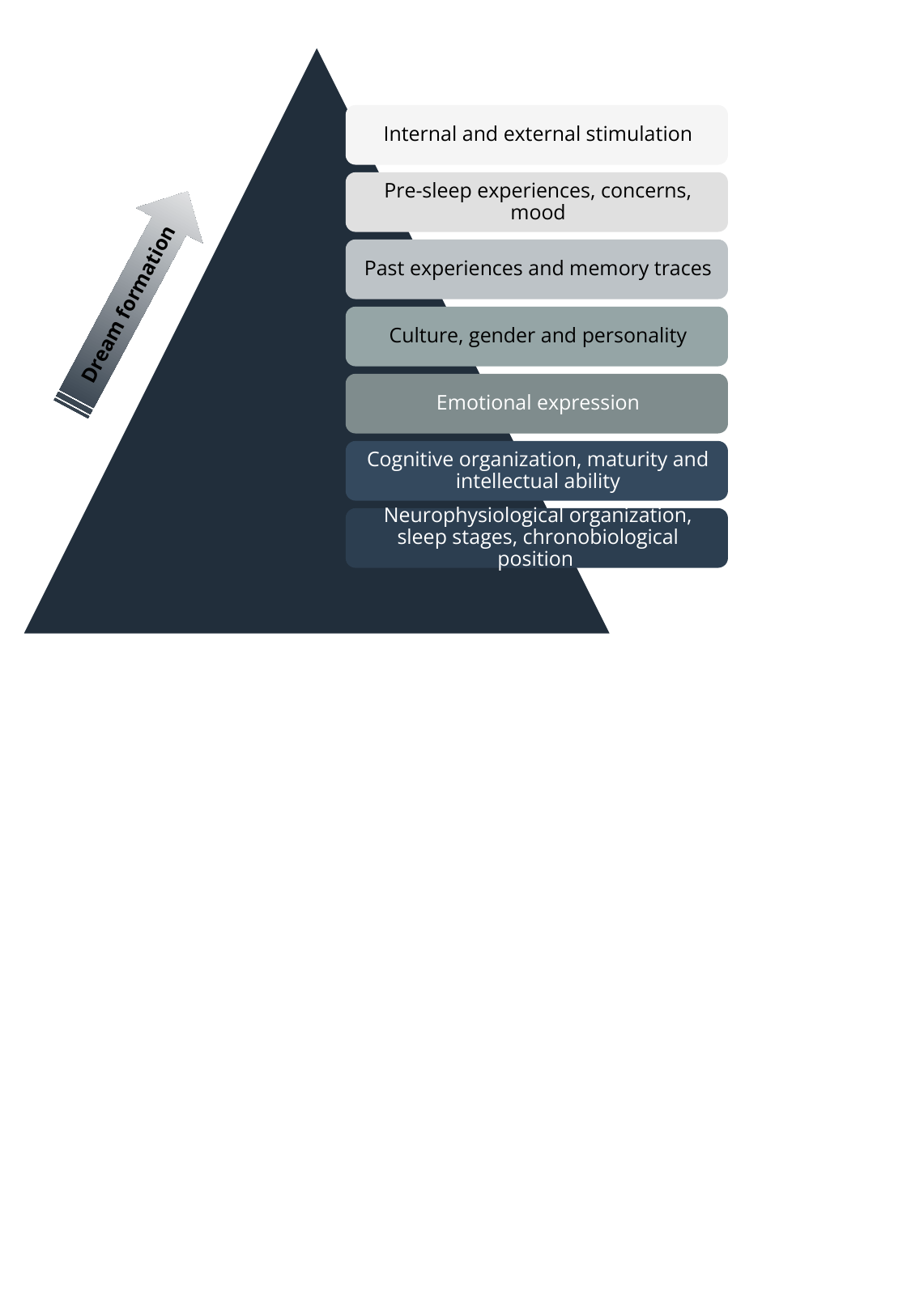

Internal and external stimulation
Pre-sleep experiences, concerns, mood
Past experiences and memory traces
Culture, gender and personality
Emotional expression
Cognitive organization, maturity and intellectual ability
Neurophysiological organization, sleep stages, chronobiological position
Dream formation